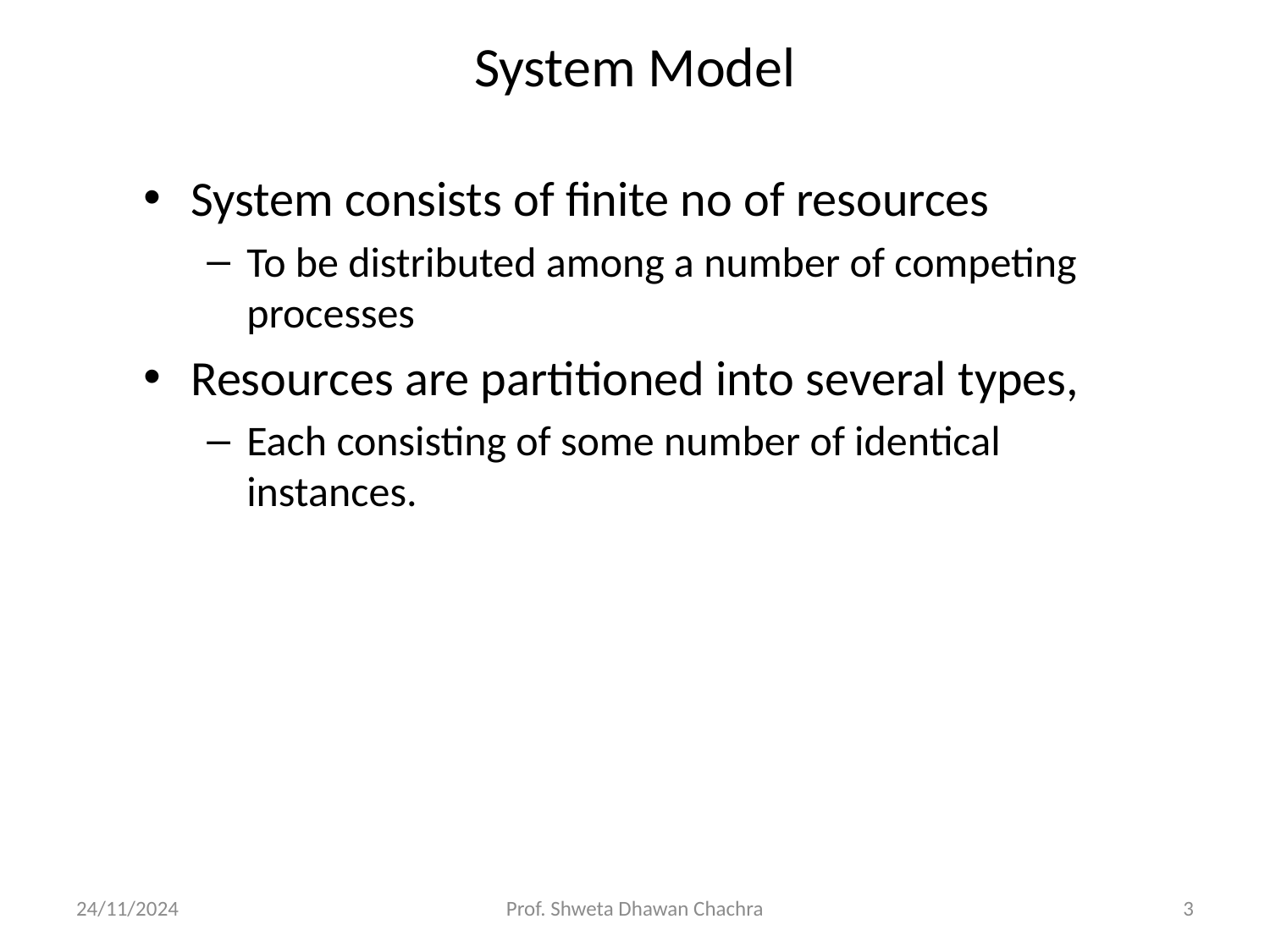

# System Model
System consists of finite no of resources
To be distributed among a number of competing processes
Resources are partitioned into several types,
Each consisting of some number of identical instances.

24/11/2024
Prof. Shweta Dhawan Chachra
3